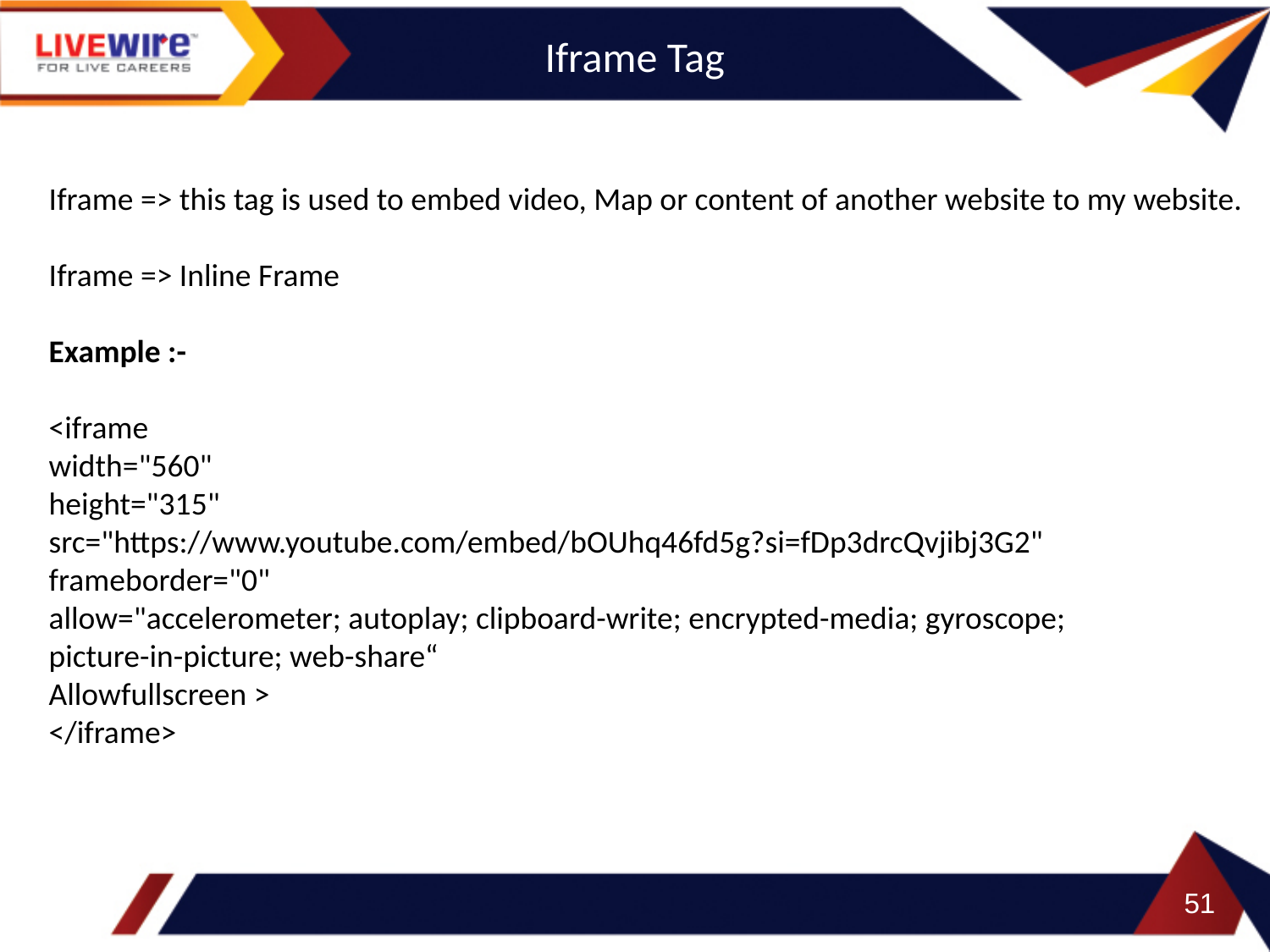

Iframe Tag

Iframe => this tag is used to embed video, Map or content of another website to my website.

Iframe => Inline Frame

Example :-

<iframe
width="560"
height="315"
src="https://www.youtube.com/embed/bOUhq46fd5g?si=fDp3drcQvjibj3G2"
frameborder="0"
allow="accelerometer; autoplay; clipboard-write; encrypted-media; gyroscope;
picture-in-picture; web-share“
Allowfullscreen >
</iframe>

51